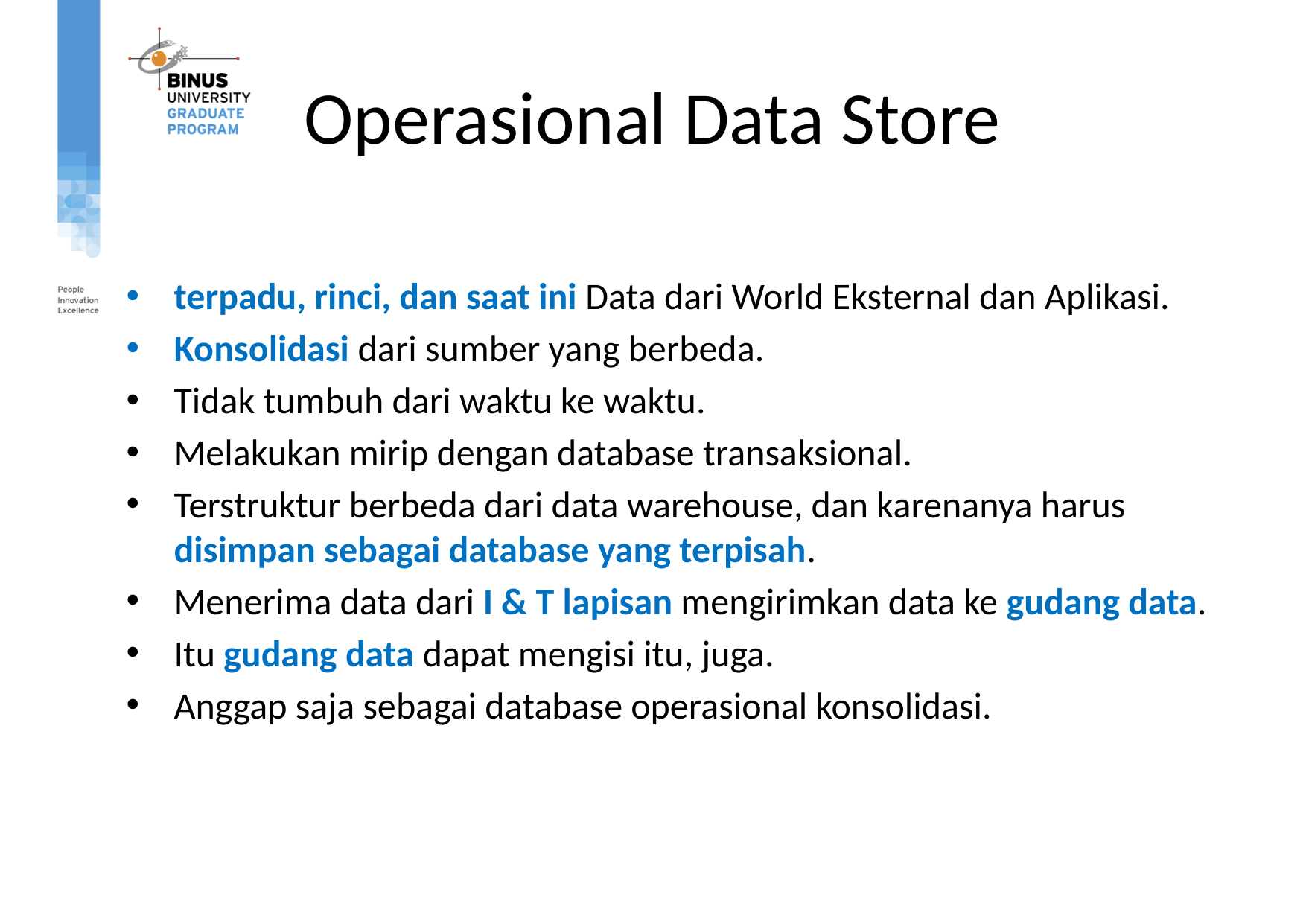

# Operasional Data Store
terpadu, rinci, dan saat ini Data dari World Eksternal dan Aplikasi.
Konsolidasi dari sumber yang berbeda.
Tidak tumbuh dari waktu ke waktu.
Melakukan mirip dengan database transaksional.
Terstruktur berbeda dari data warehouse, dan karenanya harus disimpan sebagai database yang terpisah.
Menerima data dari I & T lapisan mengirimkan data ke gudang data.
Itu gudang data dapat mengisi itu, juga.
Anggap saja sebagai database operasional konsolidasi.